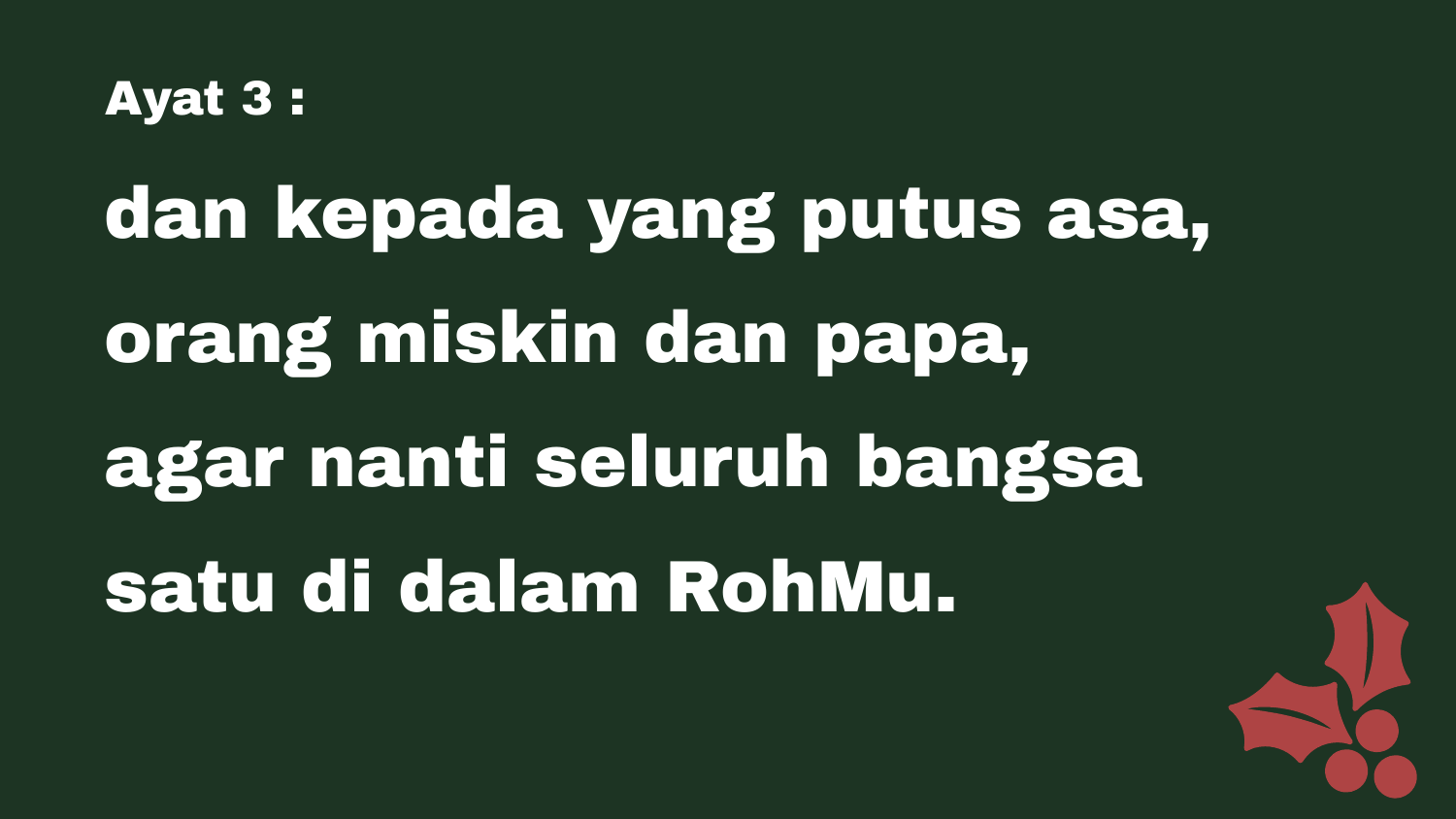

Ayat 3 :
dan kepada yang putus asa,
orang miskin dan papa,
agar nanti seluruh bangsa
satu di dalam RohMu.